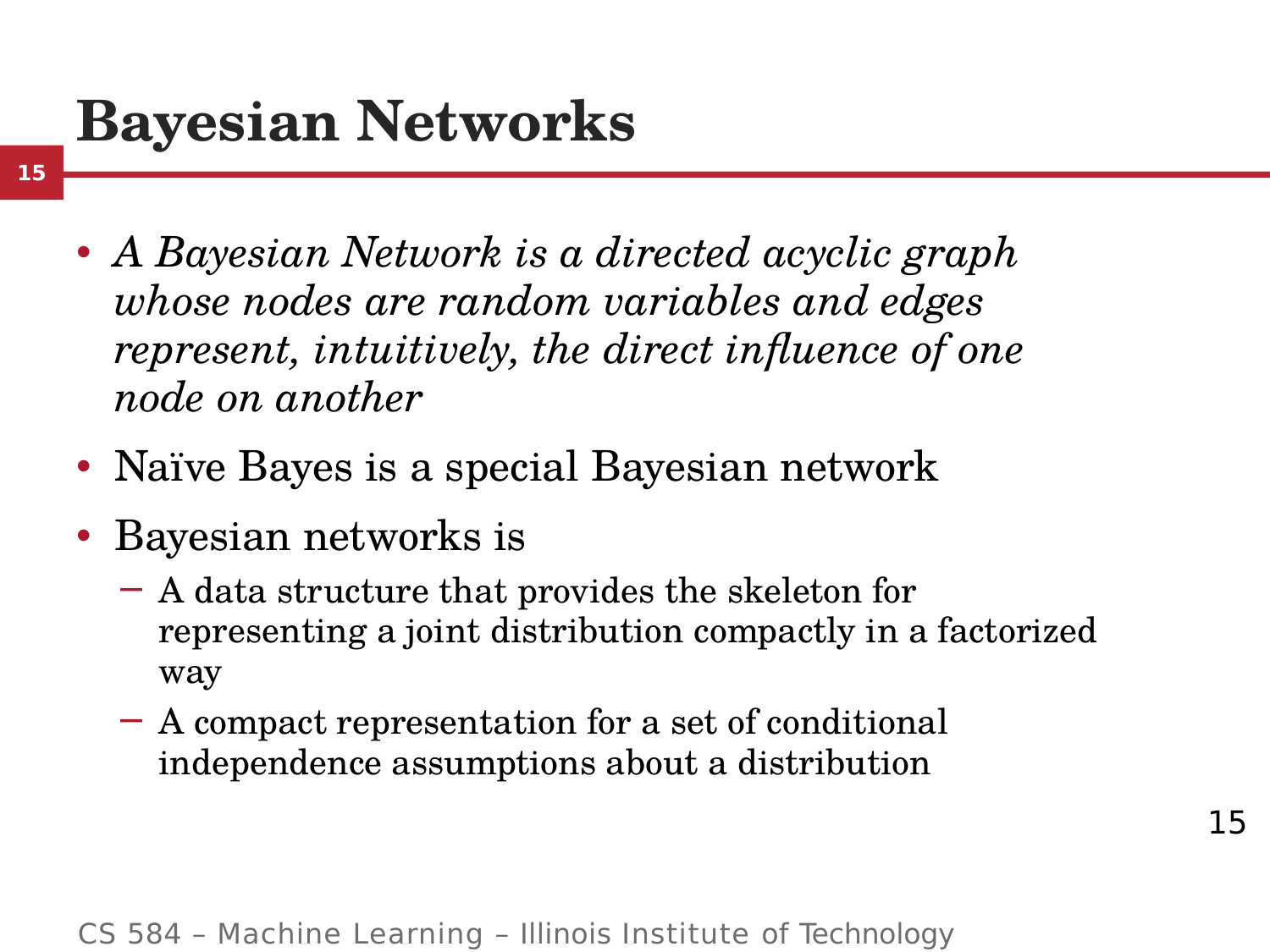

# Bayesian Networks
A Bayesian Network is a directed acyclic graph whose nodes are random variables and edges represent, intuitively, the direct influence of one node on another
Naïve Bayes is a special Bayesian network
Bayesian networks is
A data structure that provides the skeleton for representing a joint distribution compactly in a factorized way
A compact representation for a set of conditional independence assumptions about a distribution
15
CS 584 – Machine Learning – Illinois Institute of Technology